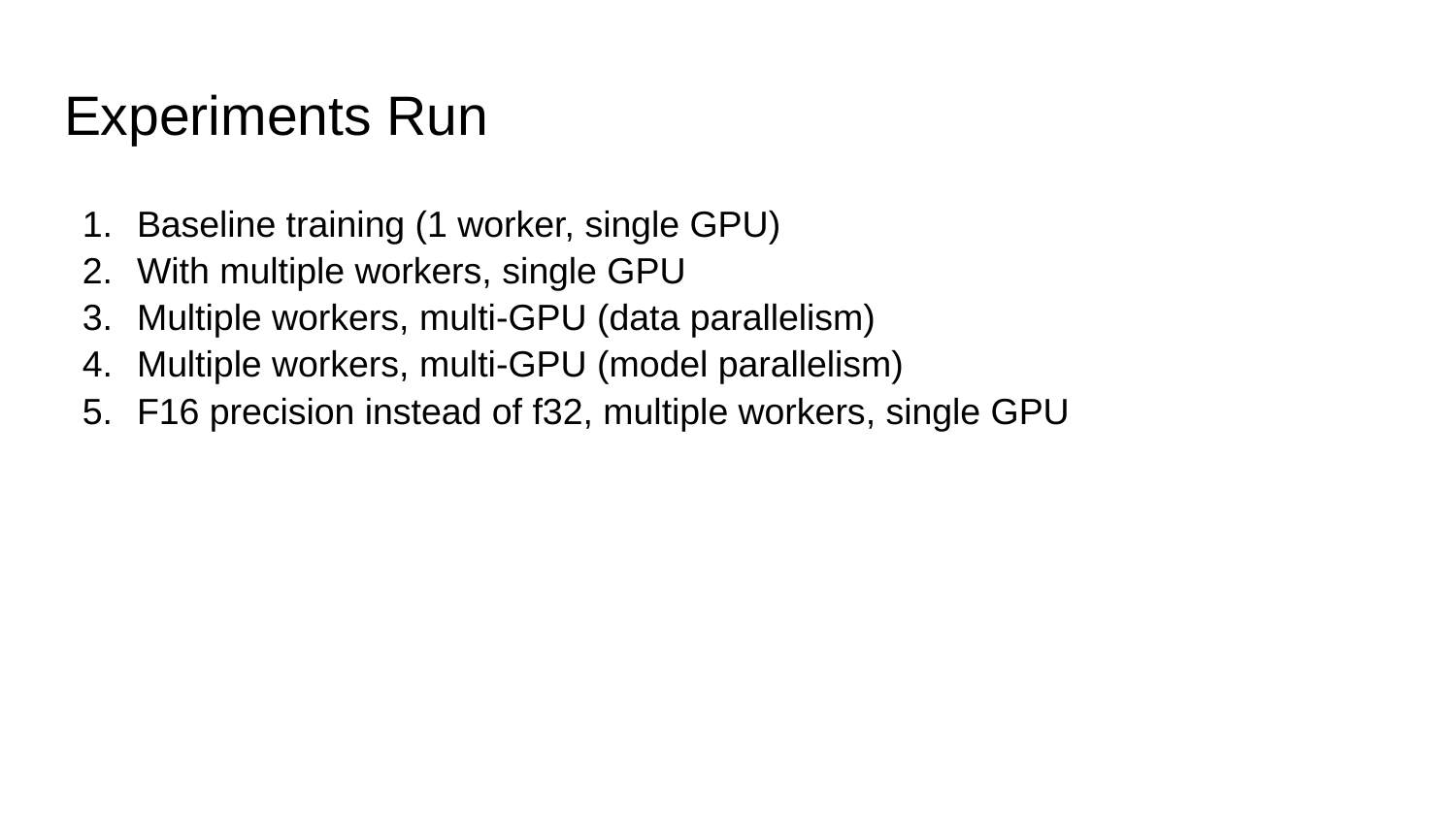

# Experiments Run
Baseline training (1 worker, single GPU)
With multiple workers, single GPU
Multiple workers, multi-GPU (data parallelism)
Multiple workers, multi-GPU (model parallelism)
F16 precision instead of f32, multiple workers, single GPU